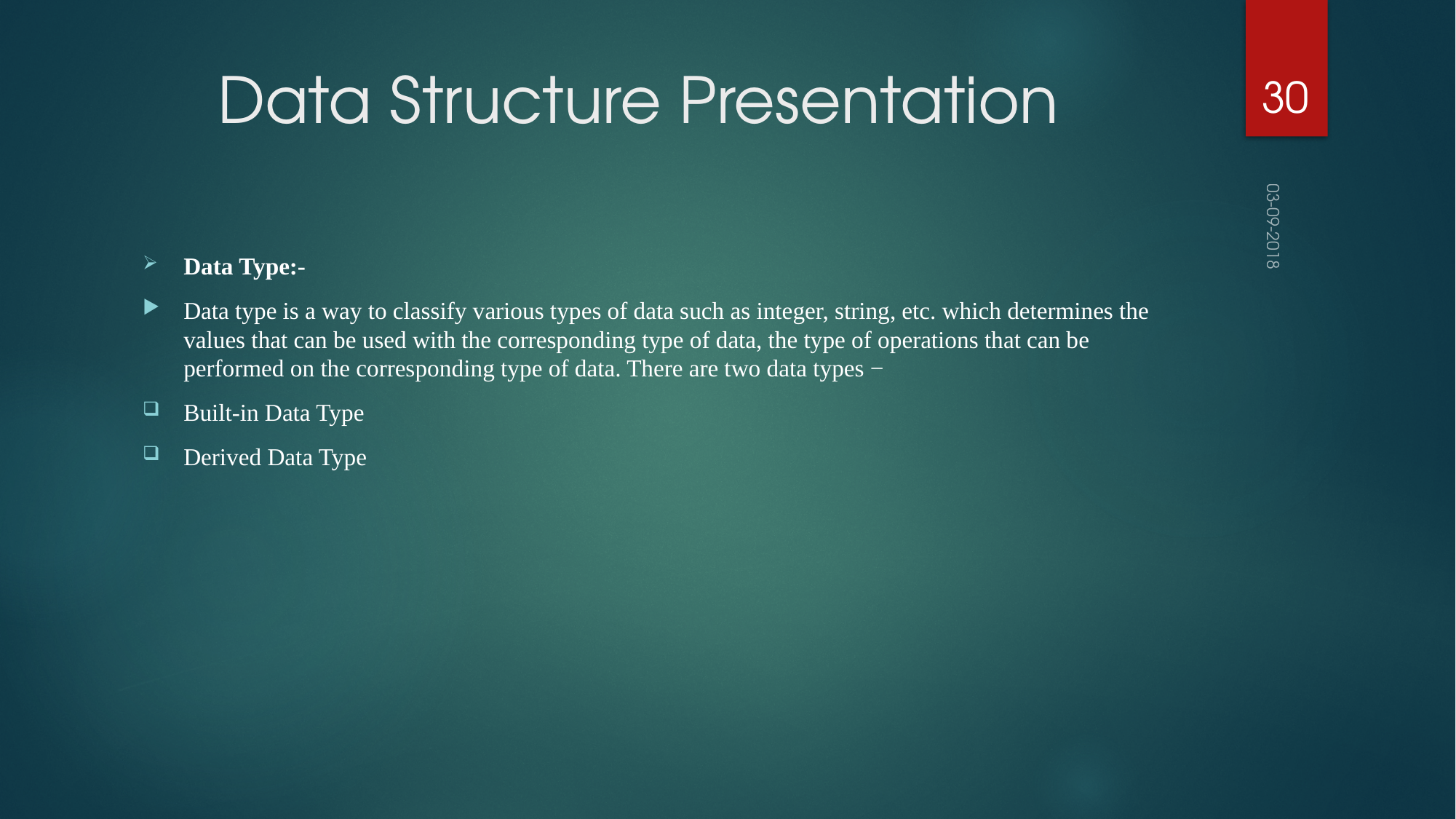

30
# Data Structure Presentation
03-09-2018
Data Type:-
Data type is a way to classify various types of data such as integer, string, etc. which determines the values that can be used with the corresponding type of data, the type of operations that can be performed on the corresponding type of data. There are two data types −
Built-in Data Type
Derived Data Type